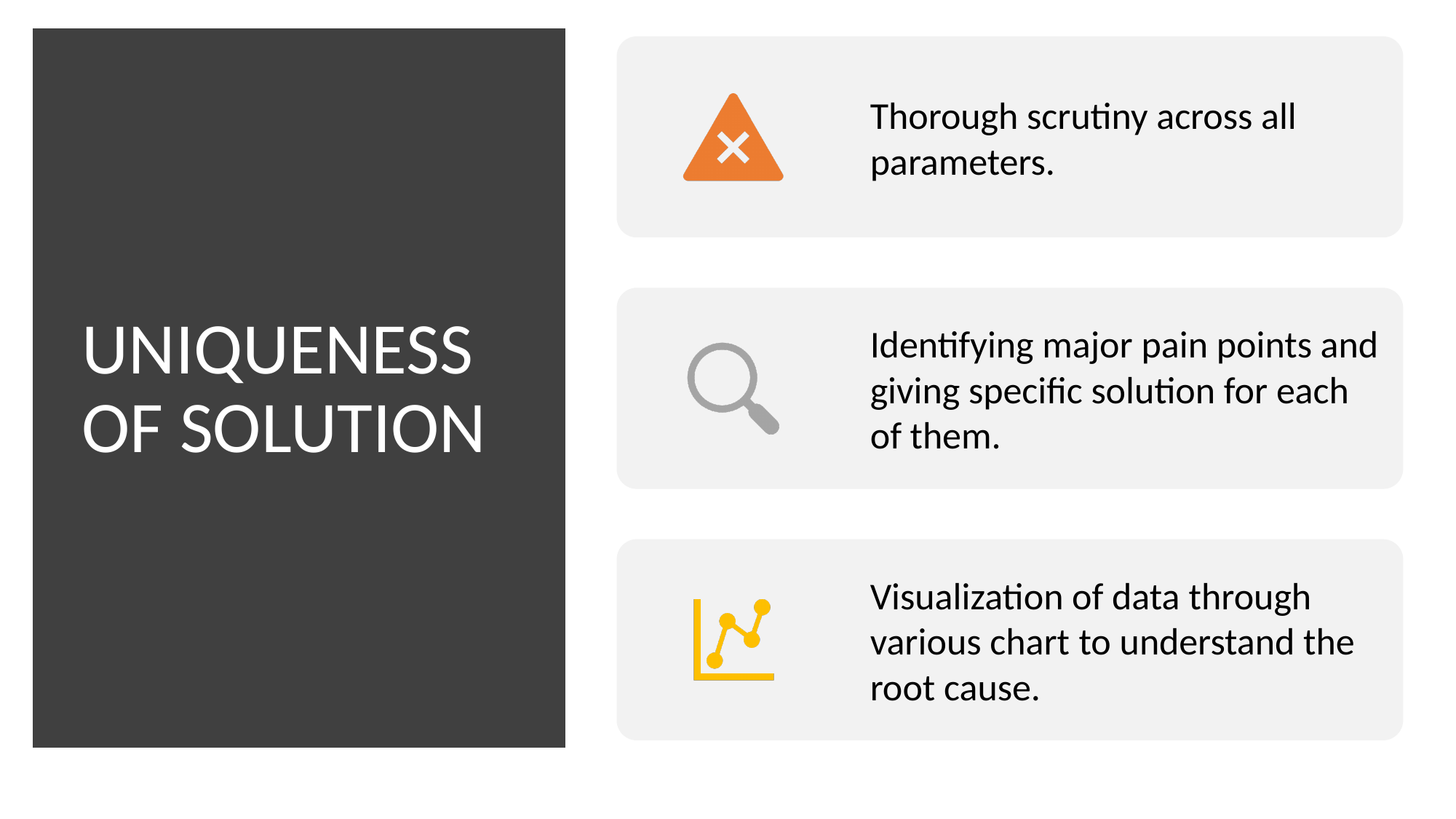

Thorough scrutiny across all parameters.
Identifying major pain points and giving specific solution for each of them.
Visualization of data through various chart to understand the root cause.
# UNIQUENESS OF SOLUTION